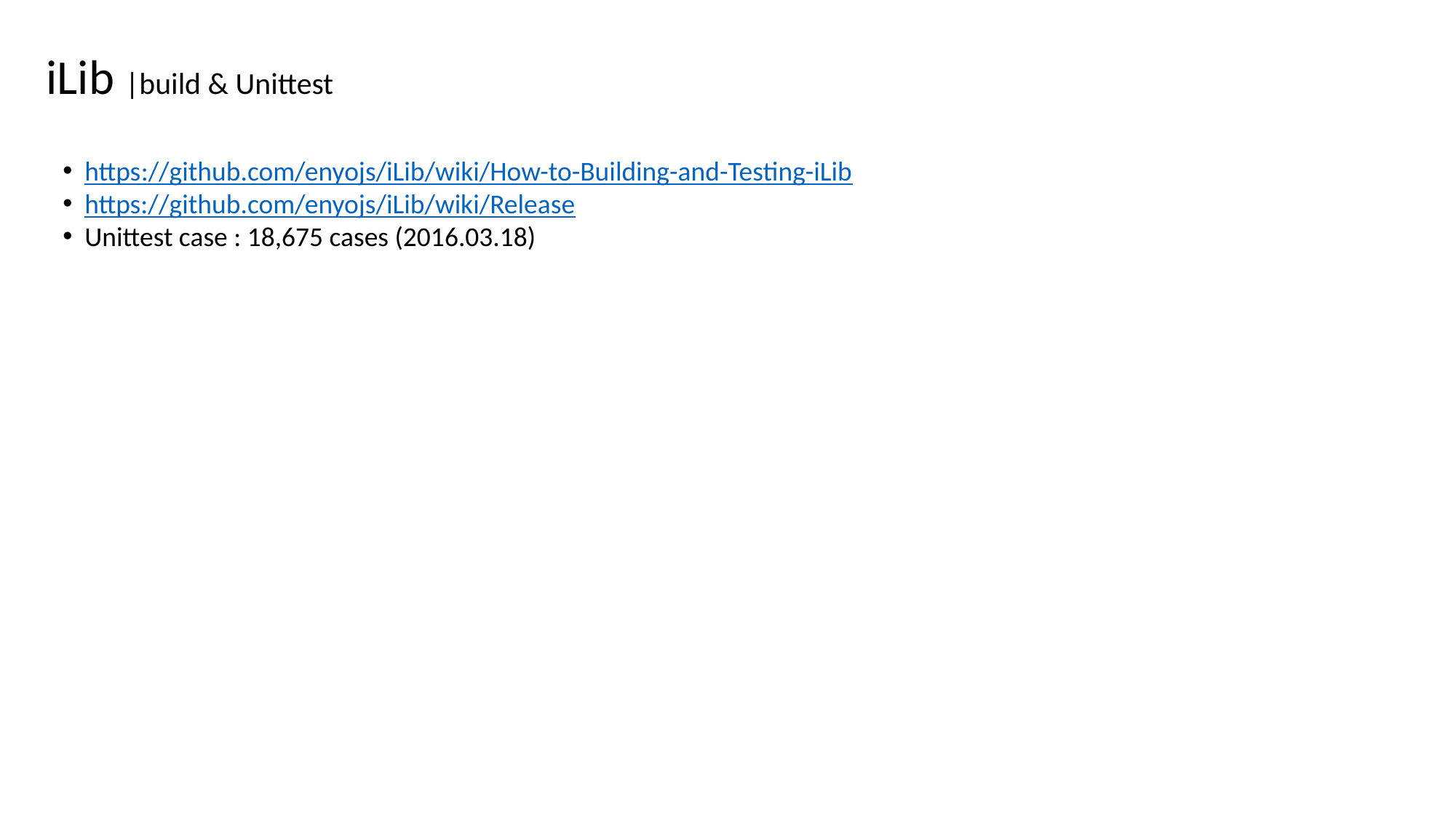

# iLib |build & Unittest
  https://github.com/enyojs/iLib/wiki/How-to-Building-and-Testing-iLib
  https://github.com/enyojs/iLib/wiki/Release
  Unittest case : 18,675 cases (2016.03.18)